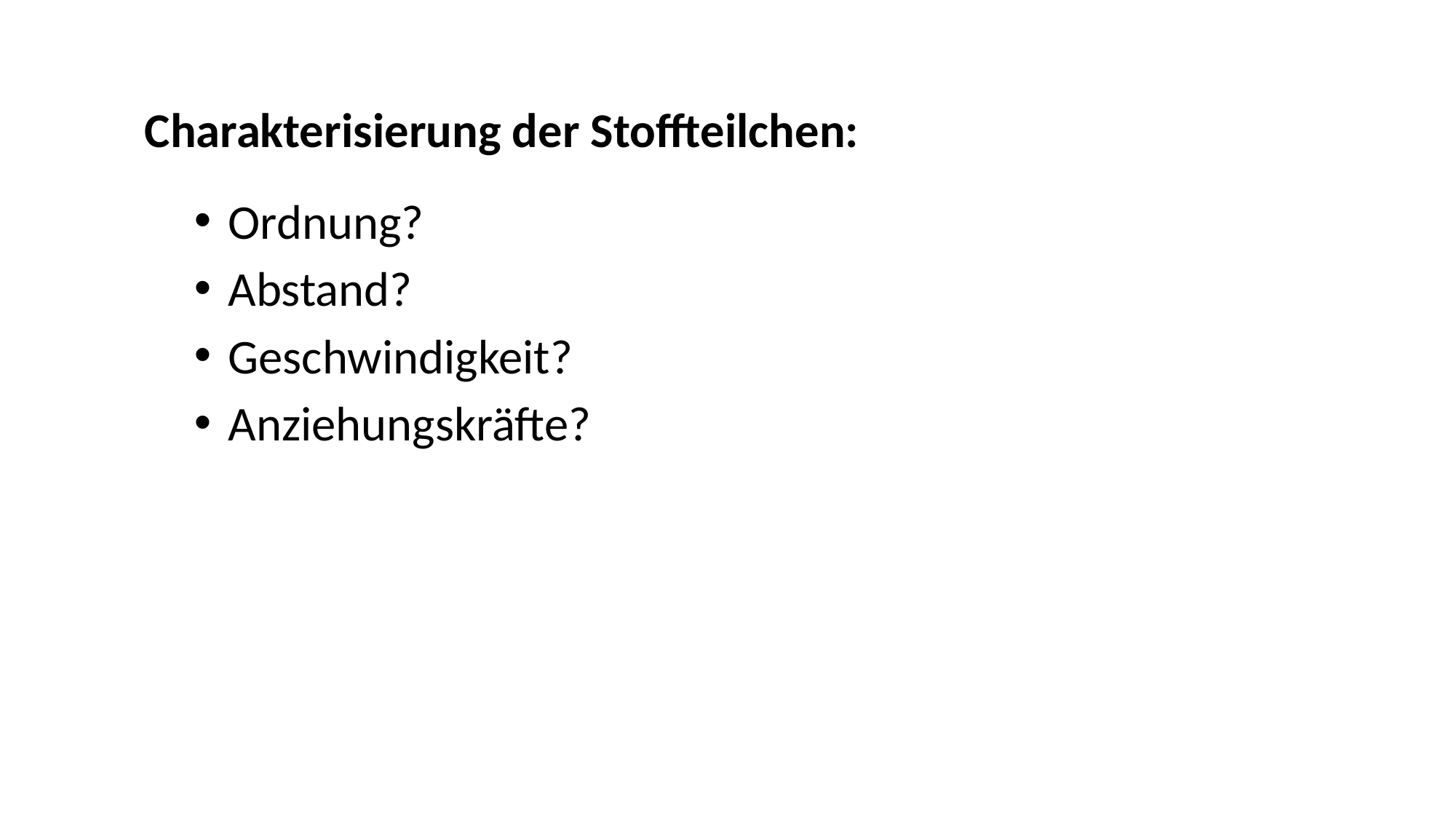

Charakterisierung der Stoffteilchen:
Ordnung?
Abstand?
Geschwindigkeit?
Anziehungskräfte?